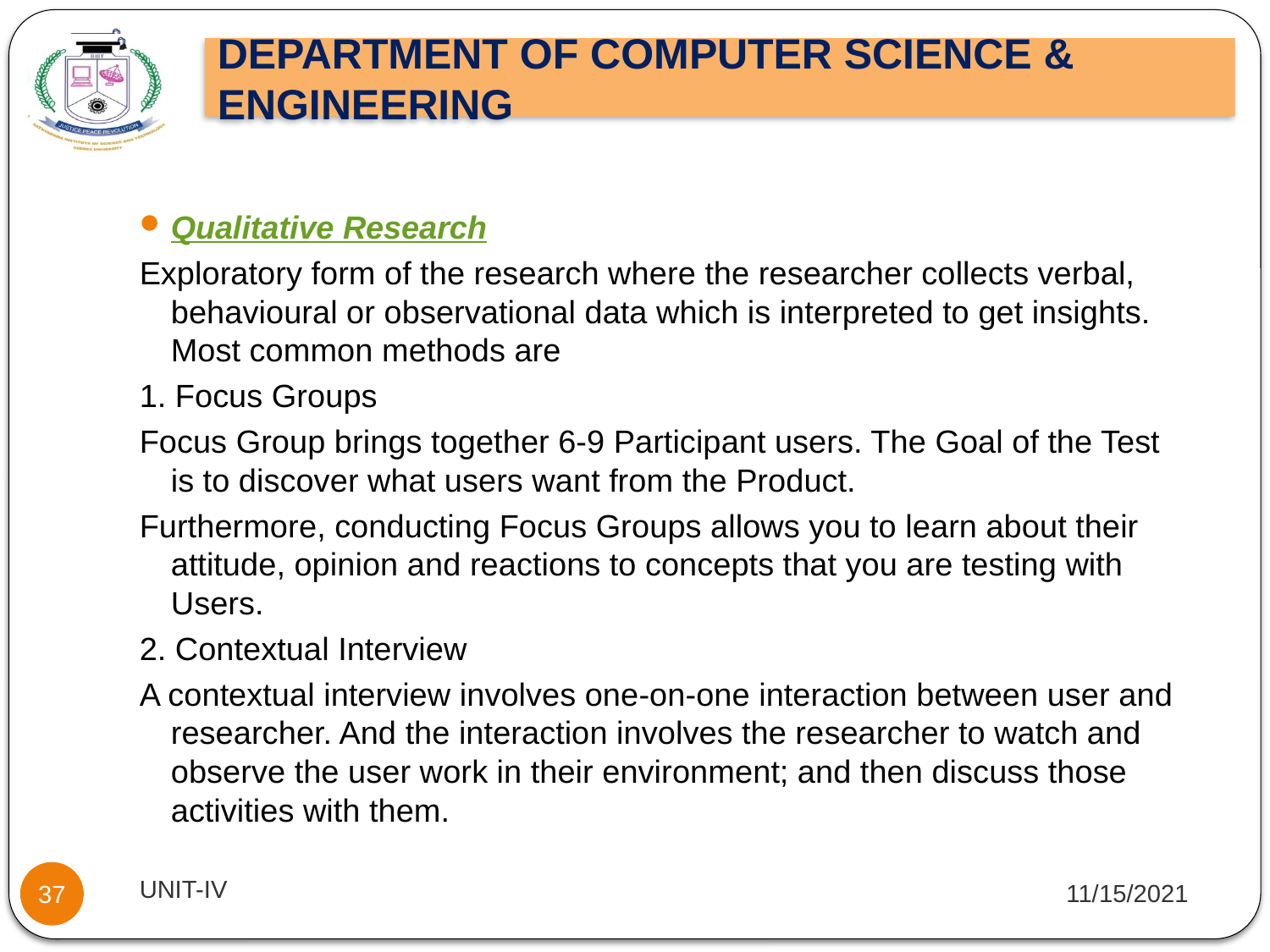

#

Qualitative Research
Exploratory form of the research where the researcher collects verbal, behavioural or observational data which is interpreted to get insights. Most common methods are
1. Focus Groups
Focus Group brings together 6-9 Participant users. The Goal of the Test is to discover what users want from the Product.
Furthermore, conducting Focus Groups allows you to learn about their attitude, opinion and reactions to concepts that you are testing with Users.
2. Contextual Interview
A contextual interview involves one-on-one interaction between user and researcher. And the interaction involves the researcher to watch and observe the user work in their environment; and then discuss those activities with them.

UNIT-IV
11/15/2021
37